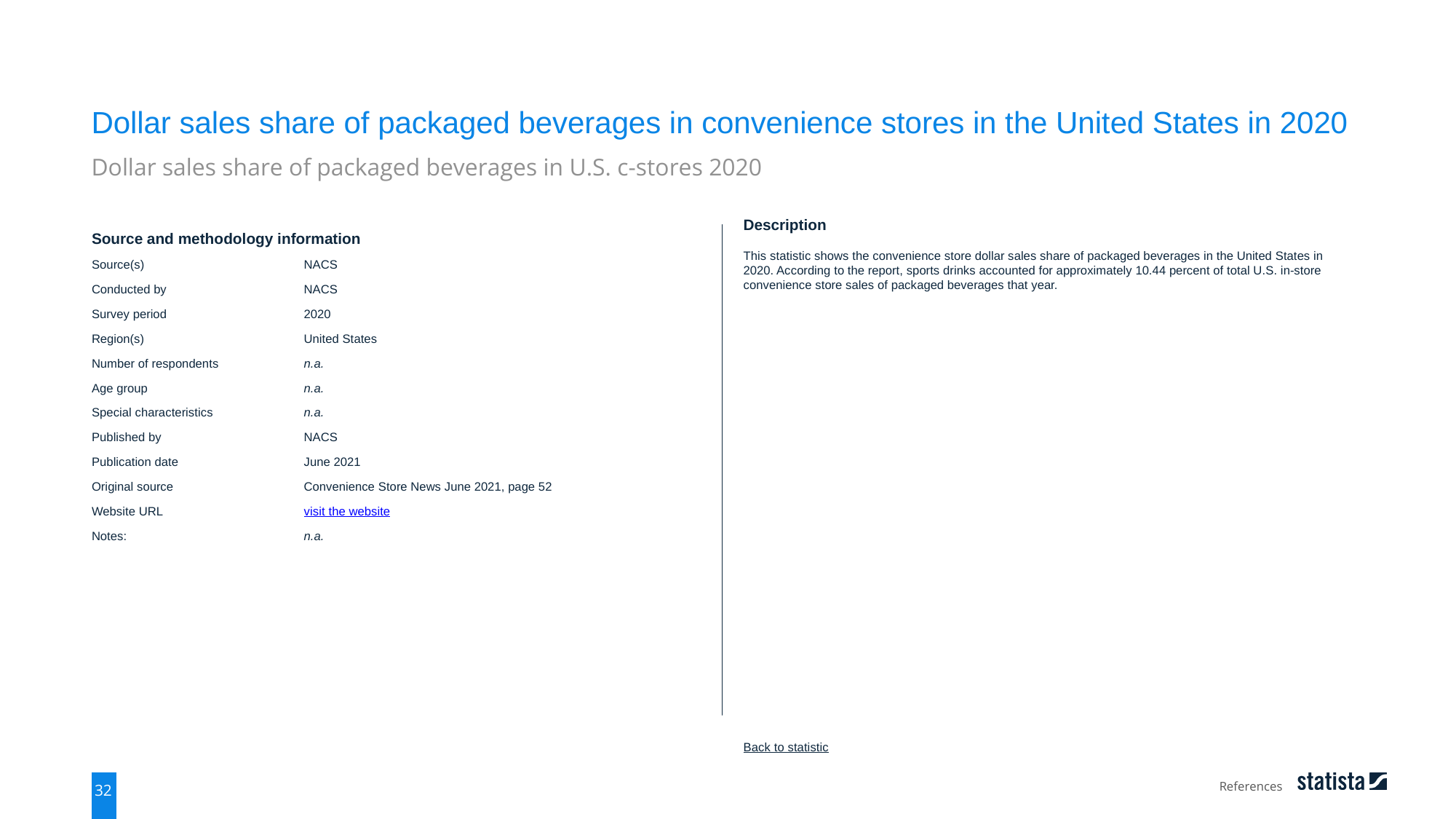

Dollar sales share of packaged beverages in convenience stores in the United States in 2020
Dollar sales share of packaged beverages in U.S. c-stores 2020
| Source and methodology information |  |
| --- | --- |
| Source(s) | NACS |
| Conducted by | NACS |
| Survey period | 2020 |
| Region(s) | United States |
| Number of respondents | n.a. |
| Age group | n.a. |
| Special characteristics | n.a. |
| Published by | NACS |
| Publication date | June 2021 |
| Original source | Convenience Store News June 2021, page 52 |
| Website URL | visit the website |
| Notes: | n.a. |

Description

This statistic shows the convenience store dollar sales share of packaged beverages in the United States in 2020. According to the report, sports drinks accounted for approximately 10.44 percent of total U.S. in-store convenience store sales of packaged beverages that year.
Back to statistic
References

32